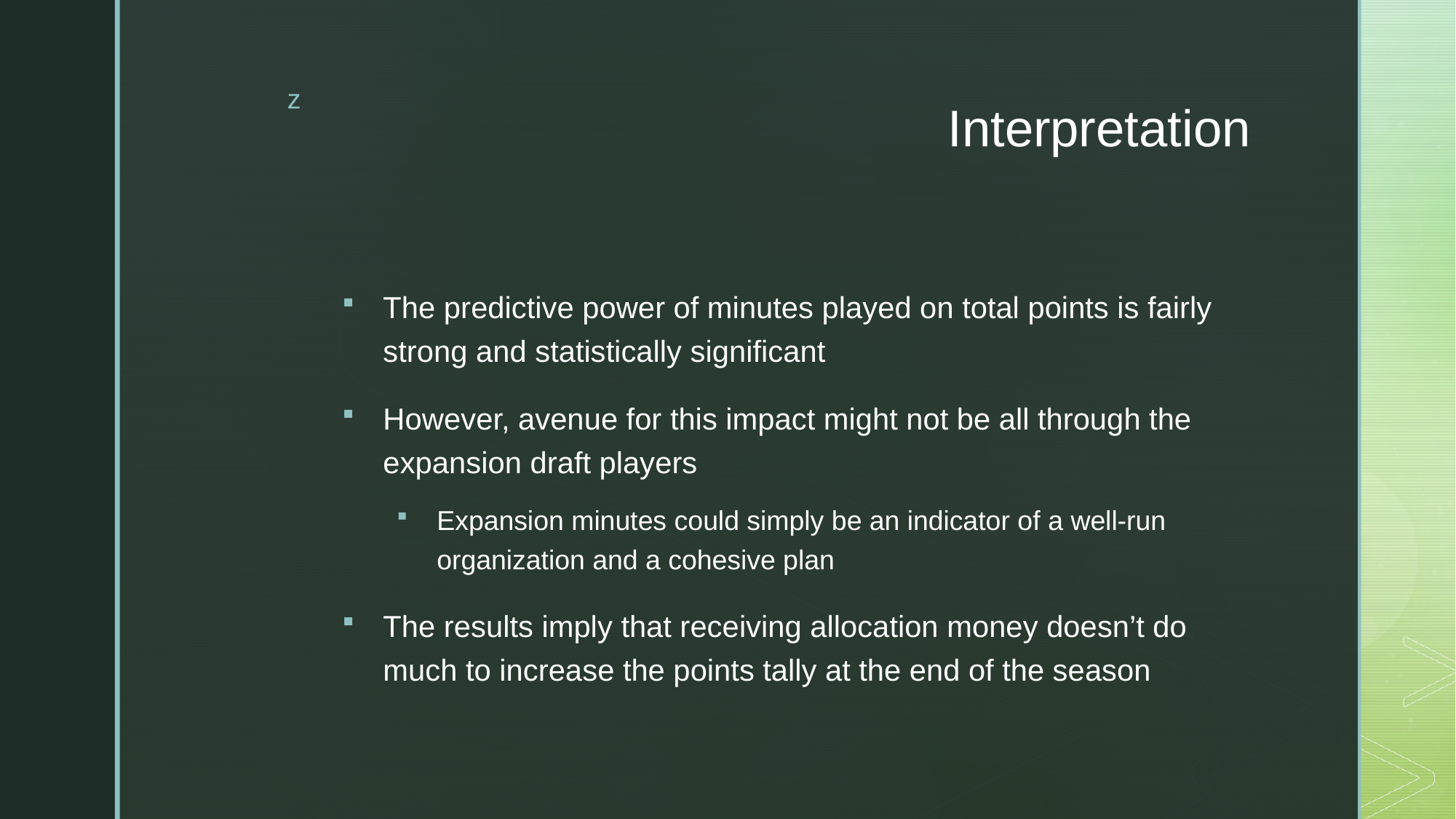

# Interpretation
The predictive power of minutes played on total points is fairly strong and statistically significant
However, avenue for this impact might not be all through the expansion draft players
Expansion minutes could simply be an indicator of a well-run organization and a cohesive plan
The results imply that receiving allocation money doesn’t do much to increase the points tally at the end of the season